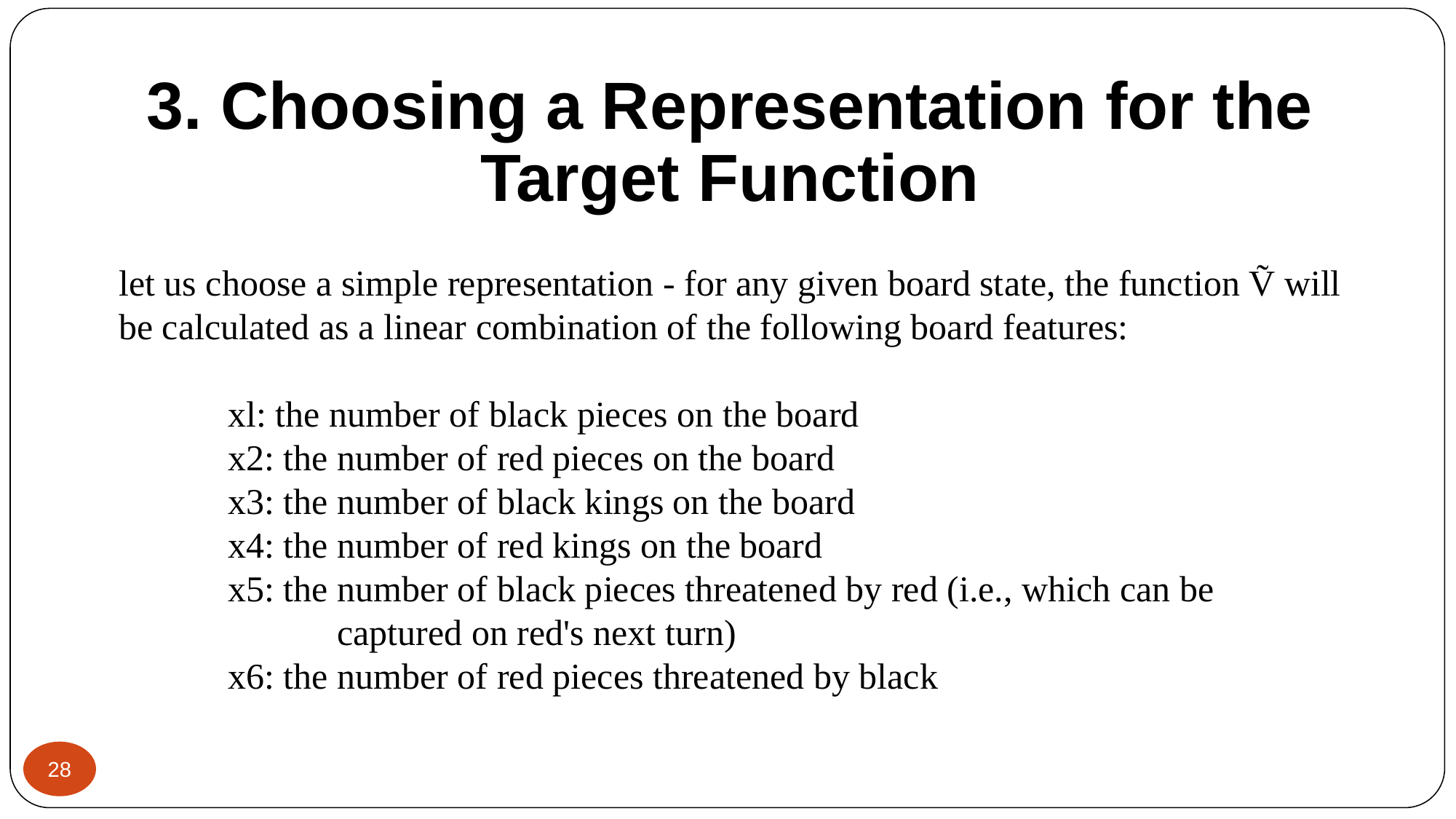

3. Choosing a Representation for the Target Function

let us choose a simple representation - for any given board state, the function Ṽ will be calculated as a linear combination of the following board features:

	xl: the number of black pieces on the board
	x2: the number of red pieces on the board
	x3: the number of black kings on the board
	x4: the number of red kings on the board
	x5: the number of black pieces threatened by red (i.e., which can be
		captured on red's next turn)
	x6: the number of red pieces threatened by black

28